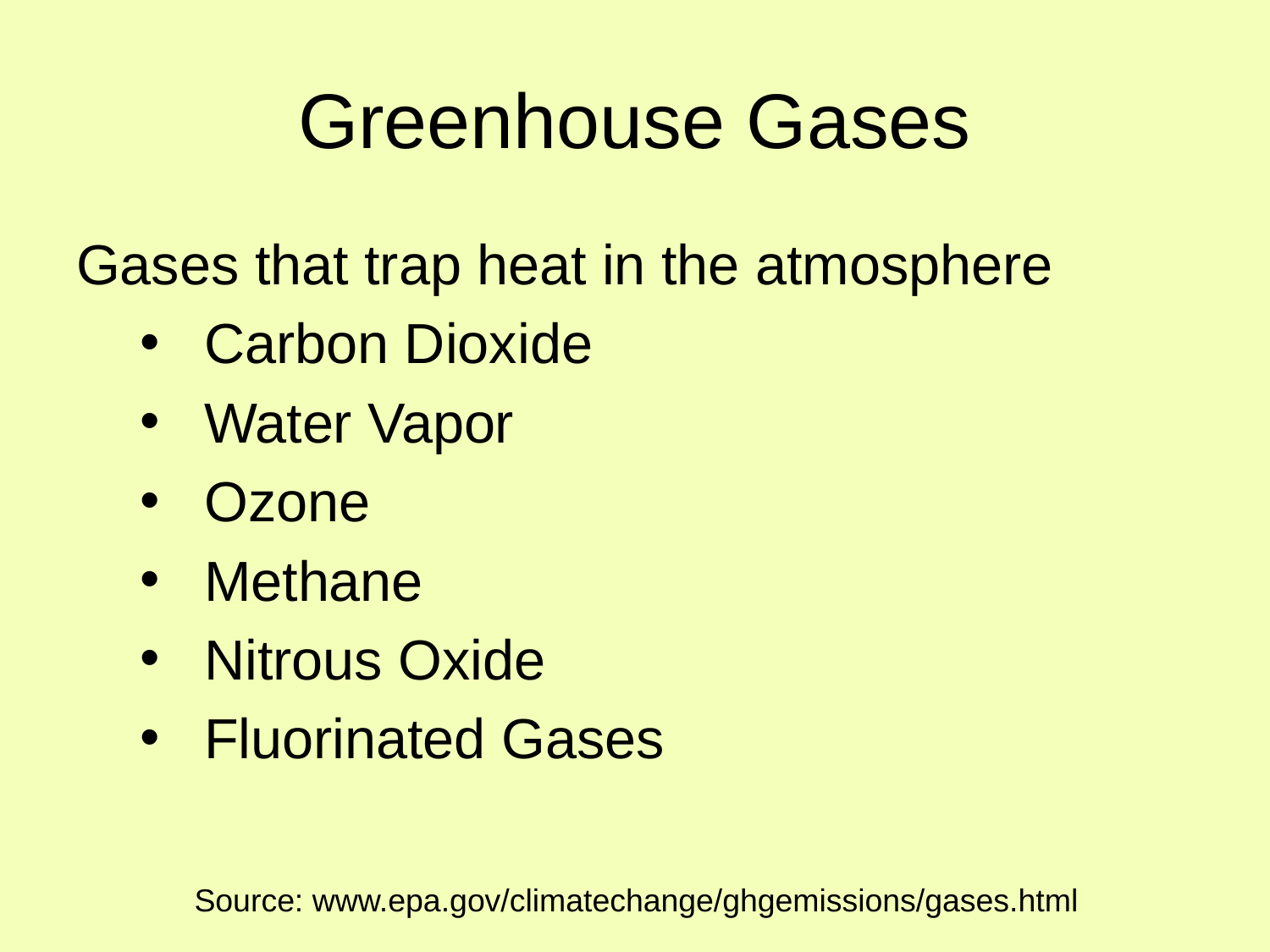

# Greenhouse Gases
Gases that trap heat in the atmosphere
Carbon Dioxide
Water Vapor
Ozone
Methane
Nitrous Oxide
Fluorinated Gases

Source: www.epa.gov/climatechange/ghgemissions/gases.html